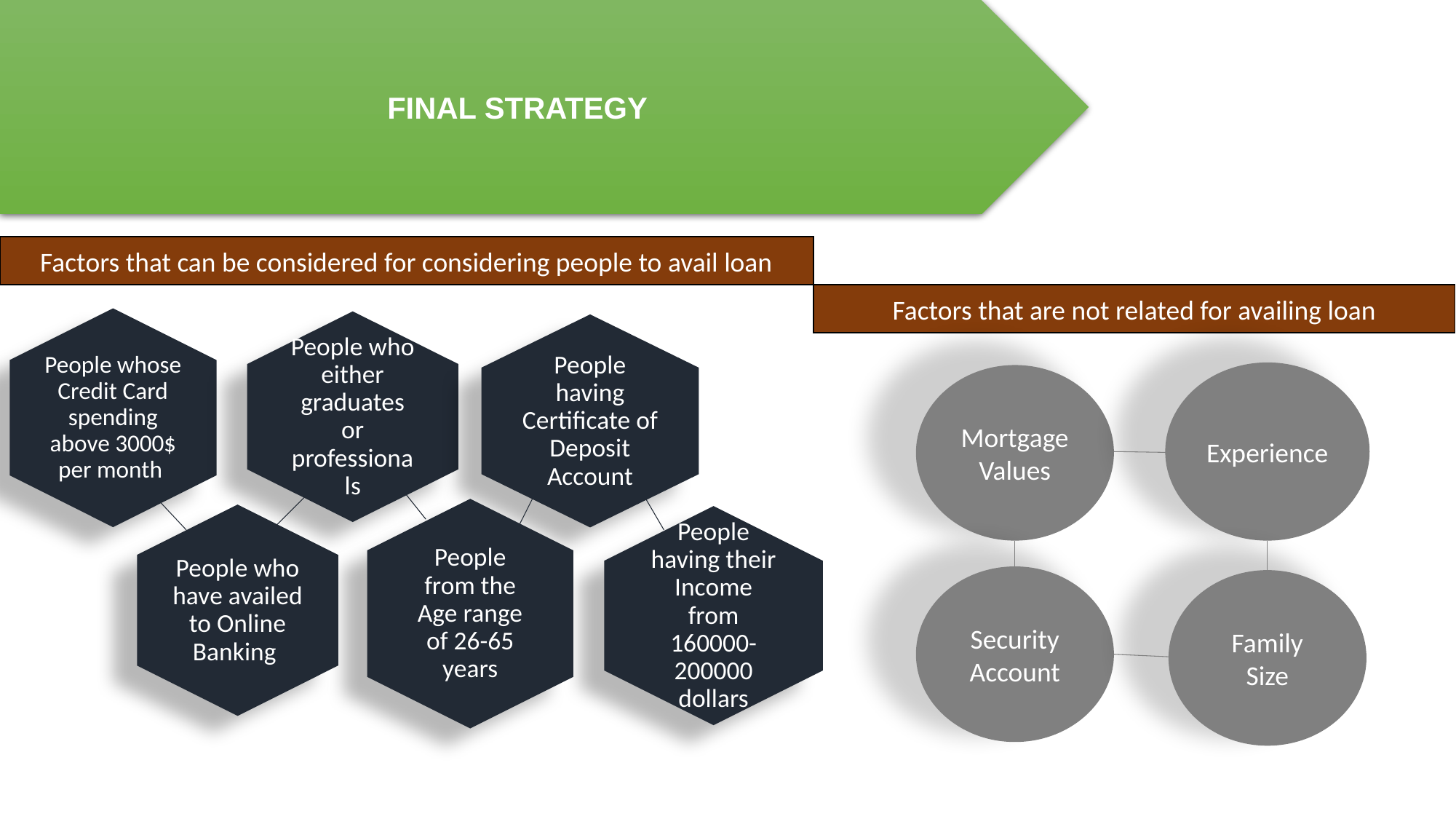

FINAL STRATEGY
People having their Income from 160000-200000 dollars

People whose Credit Card spending above 3000$ per month
People who either graduates or professionals
People having Certificate of Deposit Account
People from the Age range of 26-65 years
People who have availed to Online Banking
Factors that can be considered for considering people to avail loan
Factors that are not related for availing loan
Experience
Mortgage Values
Security Account
Family Size
MORTGAGE IS A SAFETY THEY HAVE PUT AGAINST A LOAN AND HENCE IDEALLY THE FINANCIAL INSTITUTION IS SECURITY.ALSO, MORTGAGE IS TAKEN BY PEOPLE HAING HIGHER INCOMES AND HENCE IT SHOULD NOT BE A FACTO FOR LOANS.